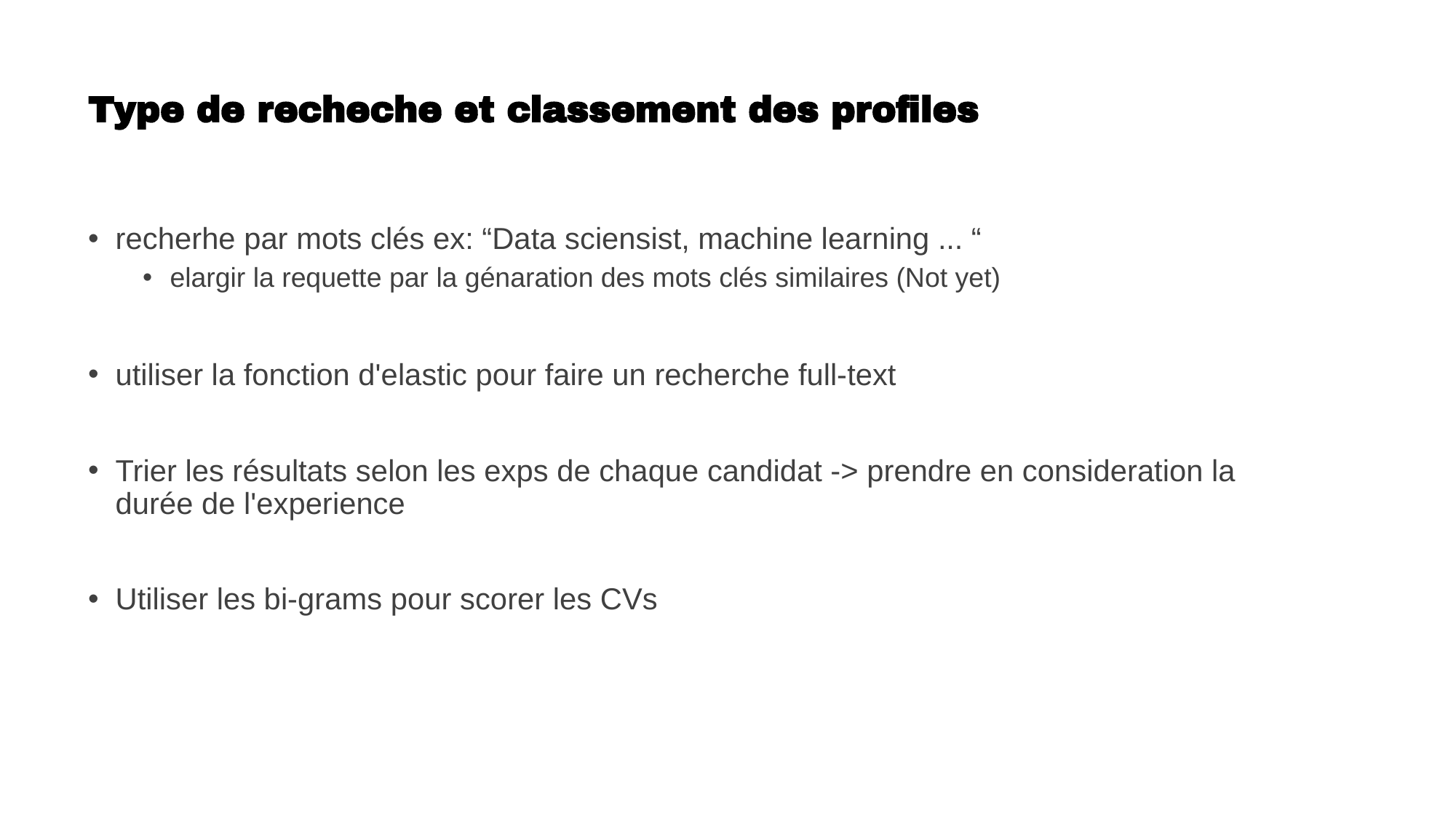

# Type de recheche et classement des profiles
recherhe par mots clés ex: “Data sciensist, machine learning ... “
elargir la requette par la génaration des mots clés similaires (Not yet)

utiliser la fonction d'elastic pour faire un recherche full-text

Trier les résultats selon les exps de chaque candidat -> prendre en consideration la durée de l'experience

Utiliser les bi-grams pour scorer les CVs